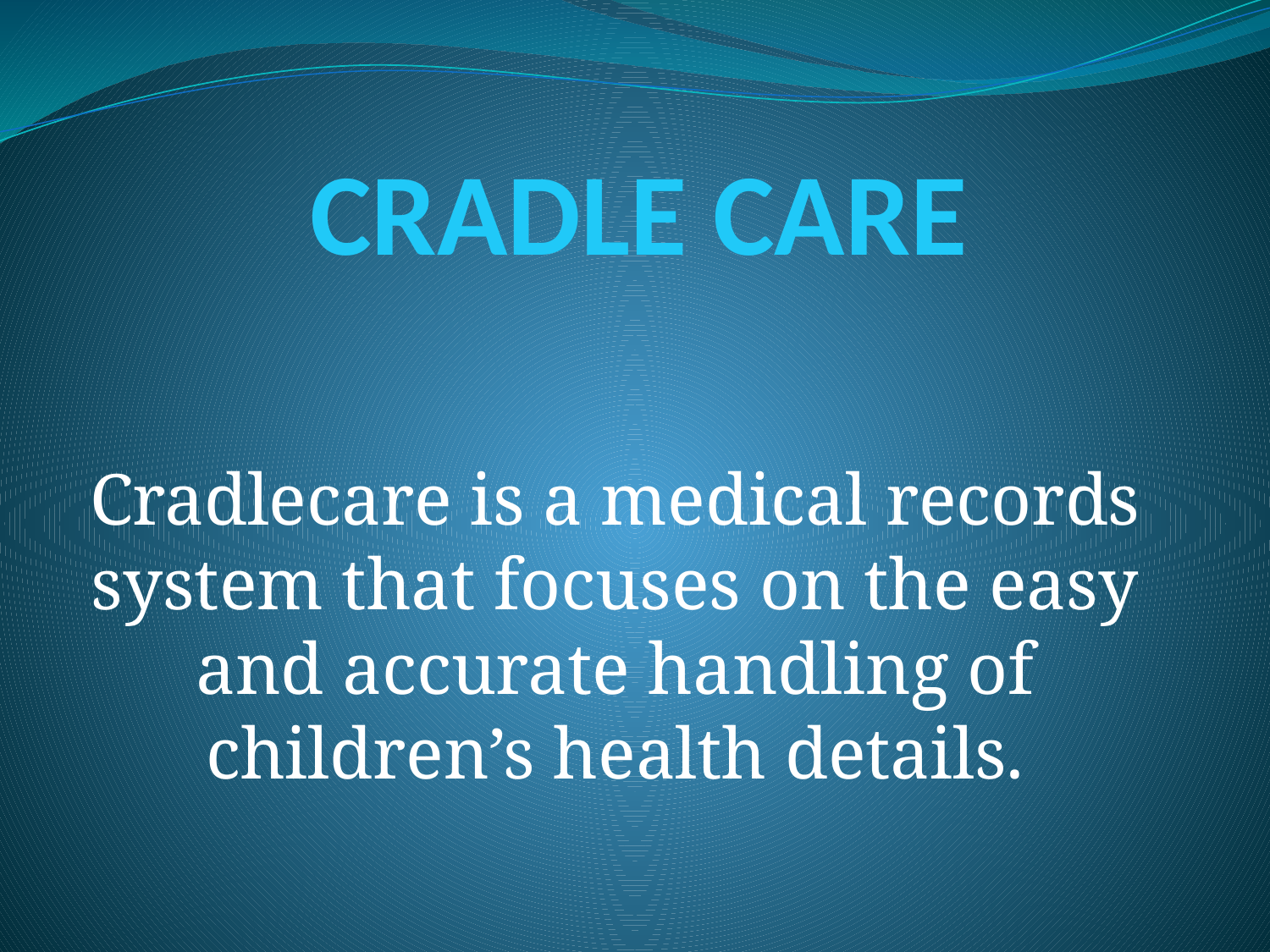

# CRADLE CARE
Cradlecare is a medical records system that focuses on the easy and accurate handling of children’s health details.